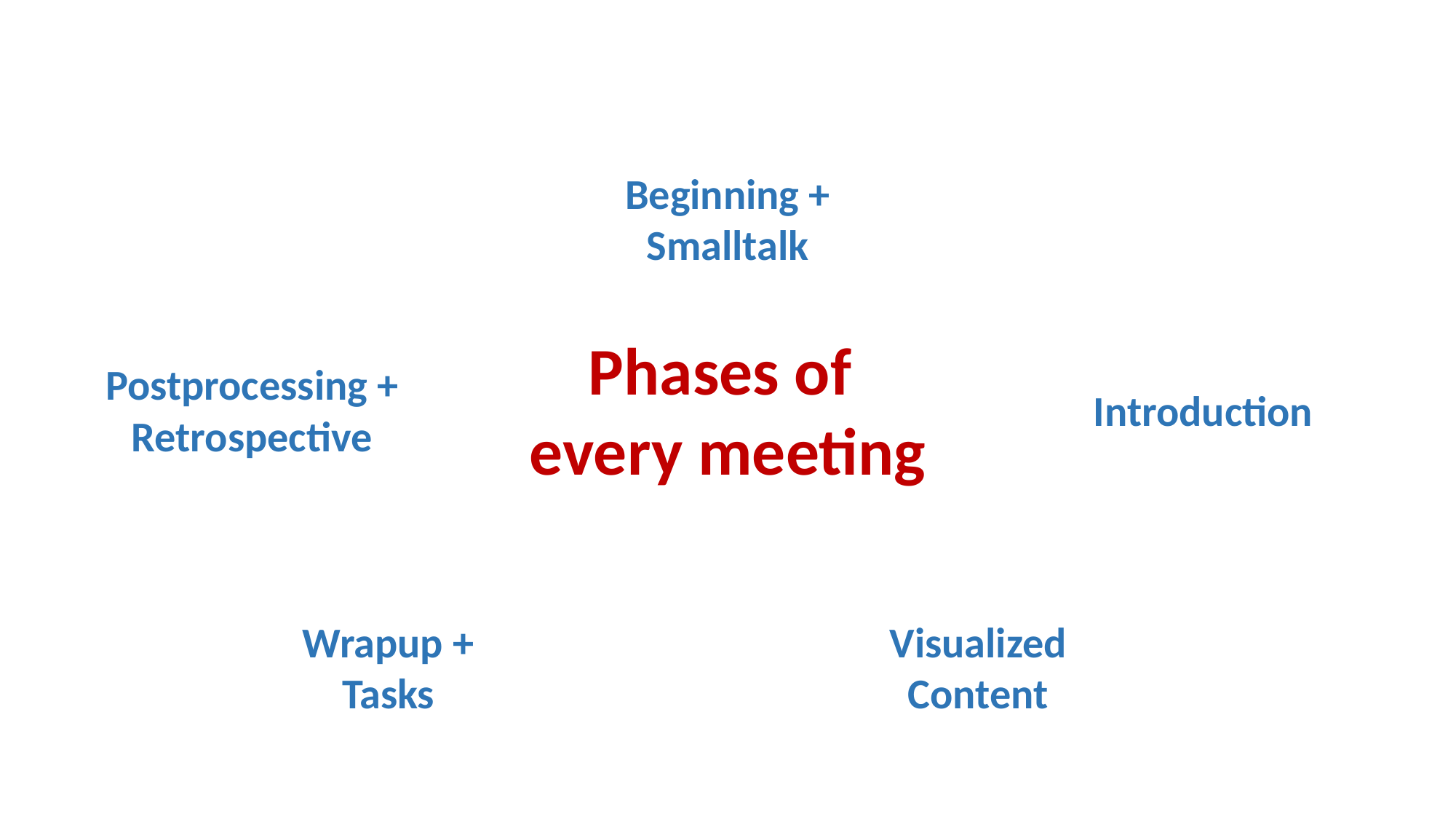

Beginning +
Smalltalk
Phases of
every meeting
Postprocessing +
Retrospective
Introduction
Wrapup +
Tasks
Visualized
Content